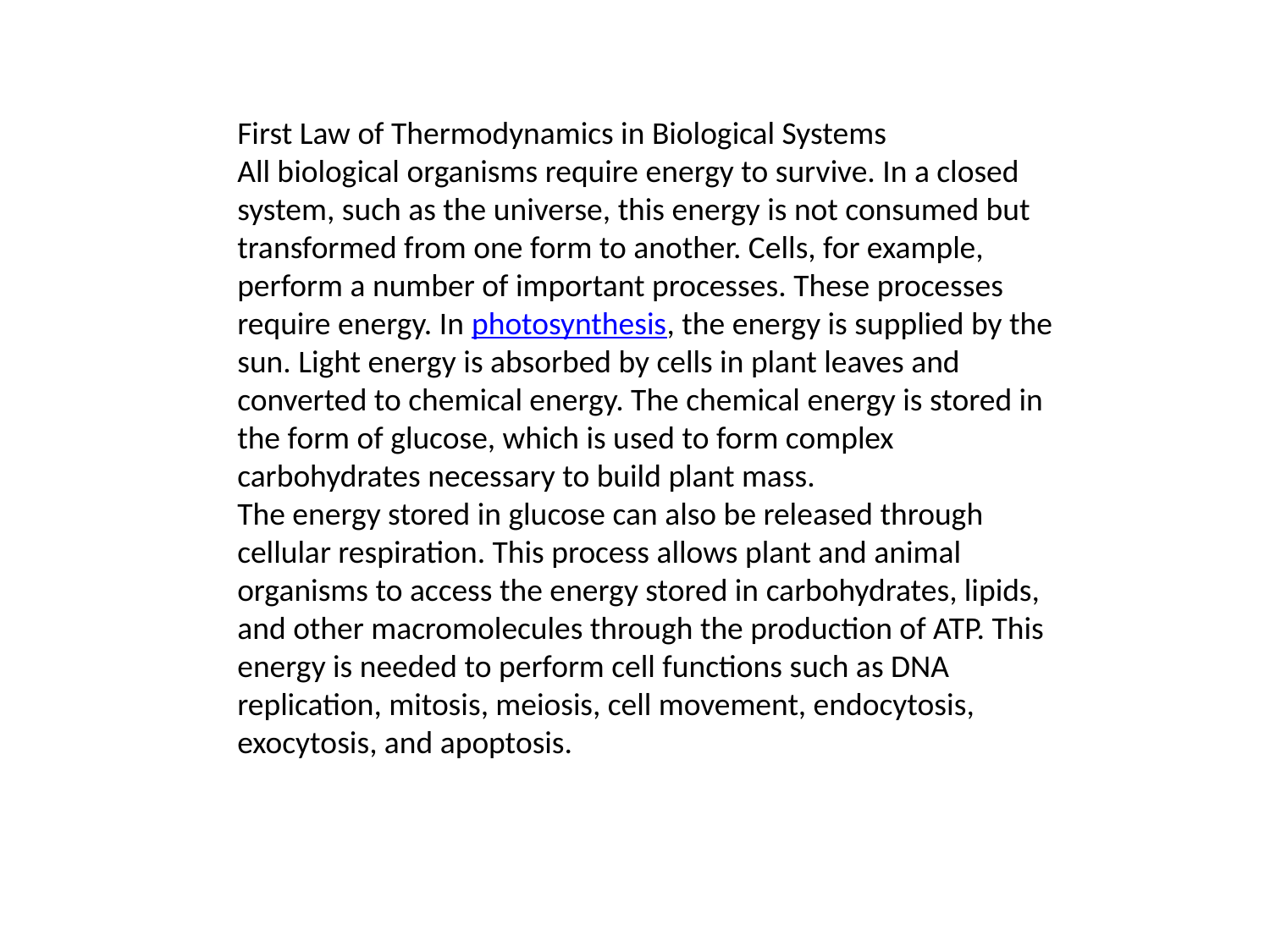

First Law of Thermodynamics in Biological Systems
All biological organisms require energy to survive. In a closed system, such as the universe, this energy is not consumed but transformed from one form to another. Cells, for example, perform a number of important processes. These processes require energy. In photosynthesis, the energy is supplied by the sun. Light energy is absorbed by cells in plant leaves and converted to chemical energy. The chemical energy is stored in the form of glucose, which is used to form complex carbohydrates necessary to build plant mass.
The energy stored in glucose can also be released through cellular respiration. This process allows plant and animal organisms to access the energy stored in carbohydrates, lipids, and other macromolecules through the production of ATP. This energy is needed to perform cell functions such as DNA replication, mitosis, meiosis, cell movement, endocytosis, exocytosis, and apoptosis.